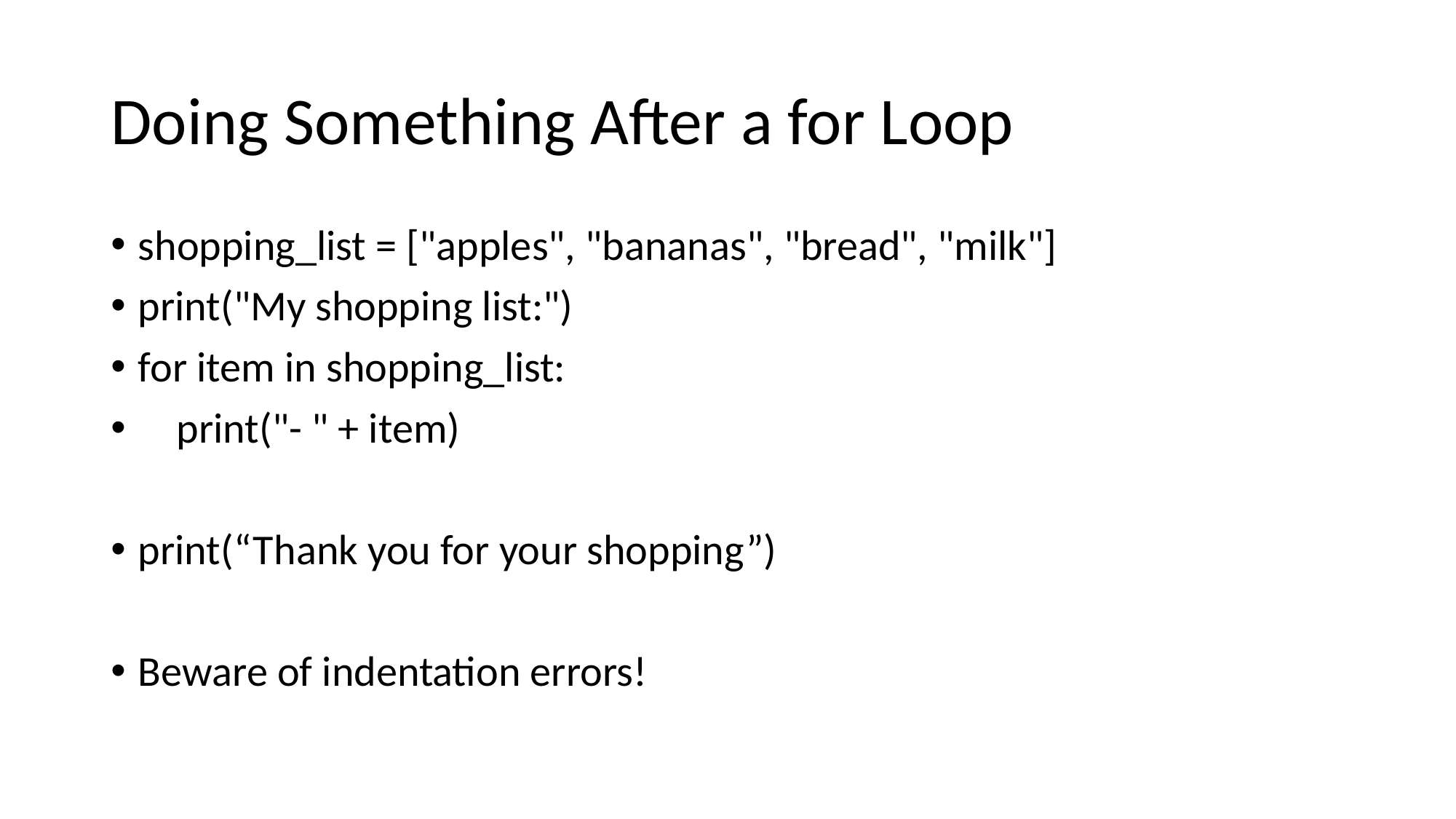

# Doing Something After a for Loop
shopping_list = ["apples", "bananas", "bread", "milk"]
print("My shopping list:")
for item in shopping_list:
    print("- " + item)

print(“Thank you for your shopping”)

Beware of indentation errors!